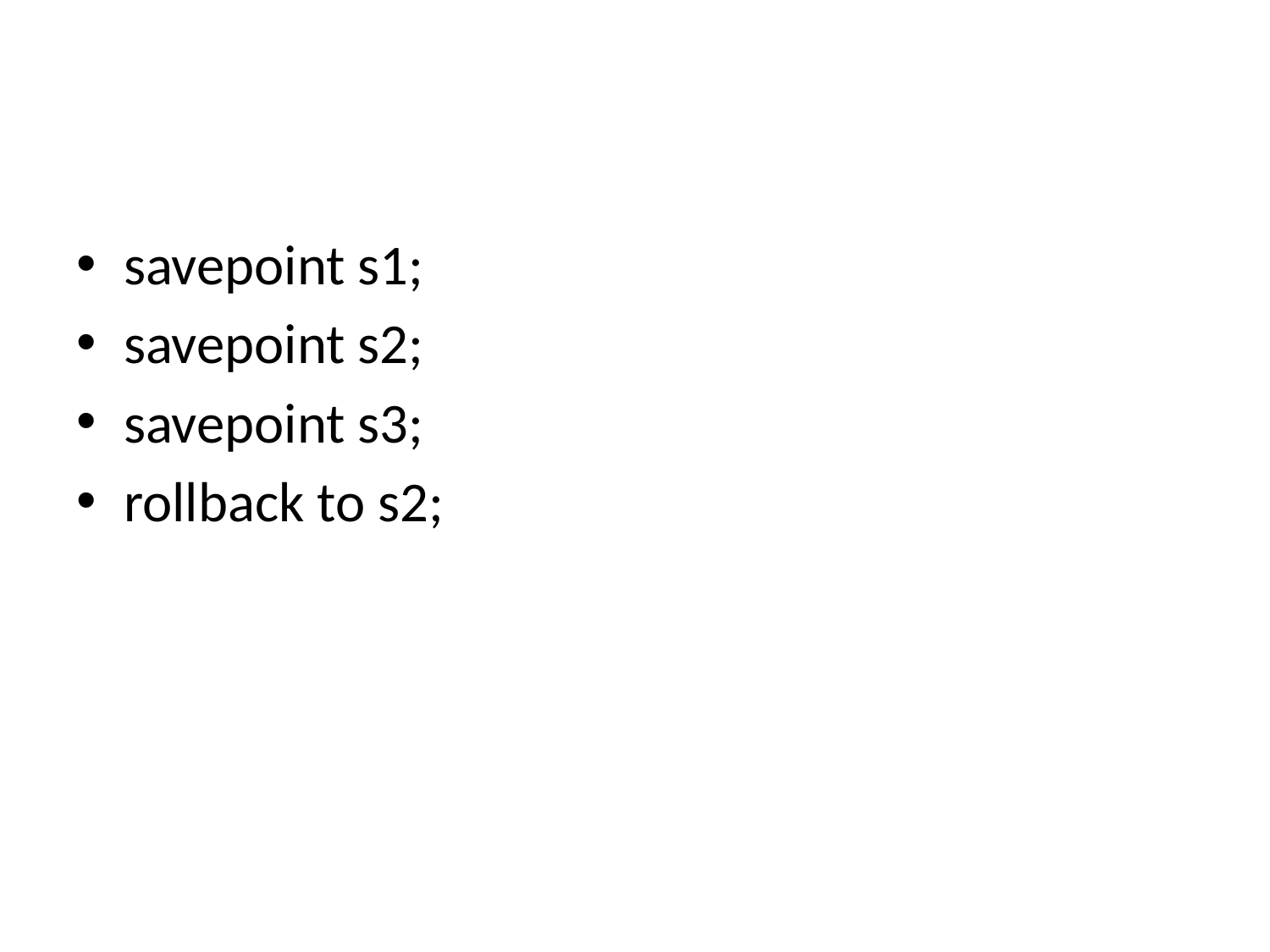

#
savepoint s1;
savepoint s2;
savepoint s3;
rollback to s2;